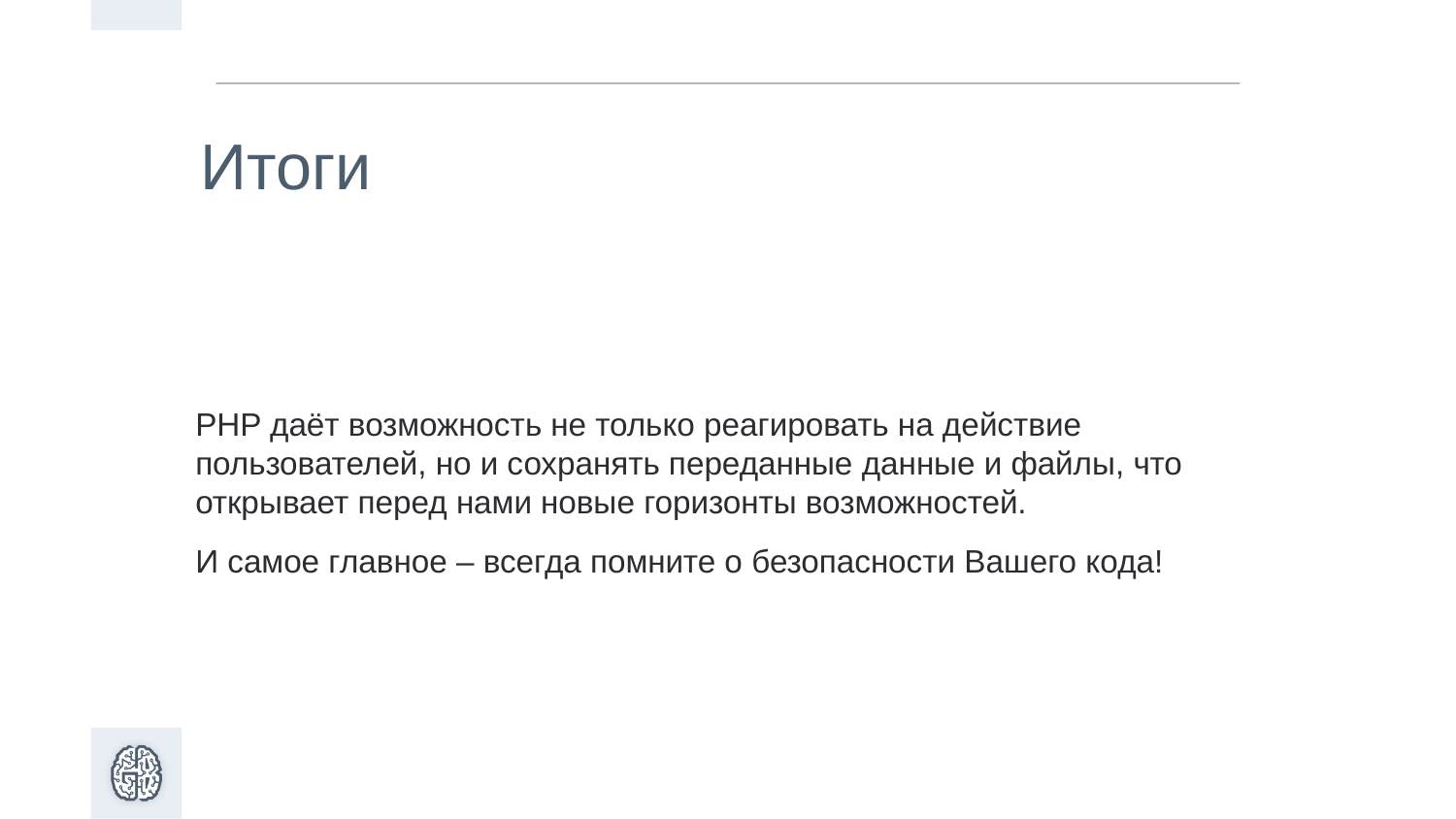

# Итоги
PHP даёт возможность не только реагировать на действие пользователей, но и сохранять переданные данные и файлы, что открывает перед нами новые горизонты возможностей.
И самое главное – всегда помните о безопасности Вашего кода!